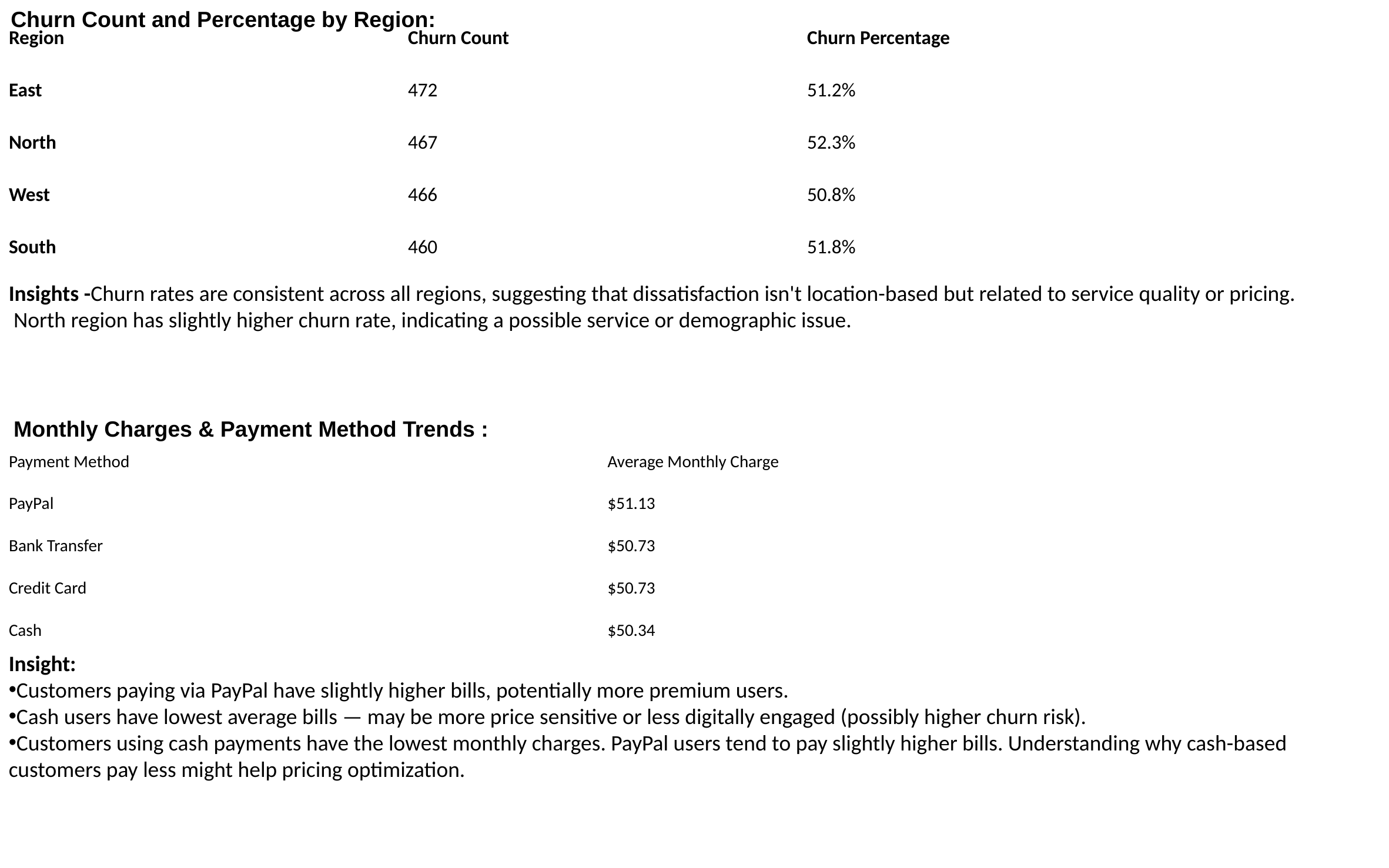

Churn Count and Percentage by Region:

| Region | Churn Count | Churn Percentage |
| --- | --- | --- |
| East | 472 | 51.2% |
| North | 467 | 52.3% |
| West | 466 | 50.8% |
| South | 460 | 51.8% |
Insights -Churn rates are consistent across all regions, suggesting that dissatisfaction isn't location-based but related to service quality or pricing.
 North region has slightly higher churn rate, indicating a possible service or demographic issue.
Monthly Charges & Payment Method Trends :

| Payment Method | Average Monthly Charge |
| --- | --- |
| PayPal | $51.13 |
| Bank Transfer | $50.73 |
| Credit Card | $50.73 |
| Cash | $50.34 |
Insight:
Customers paying via PayPal have slightly higher bills, potentially more premium users.
Cash users have lowest average bills — may be more price sensitive or less digitally engaged (possibly higher churn risk).
Customers using cash payments have the lowest monthly charges. PayPal users tend to pay slightly higher bills. Understanding why cash-based customers pay less might help pricing optimization.